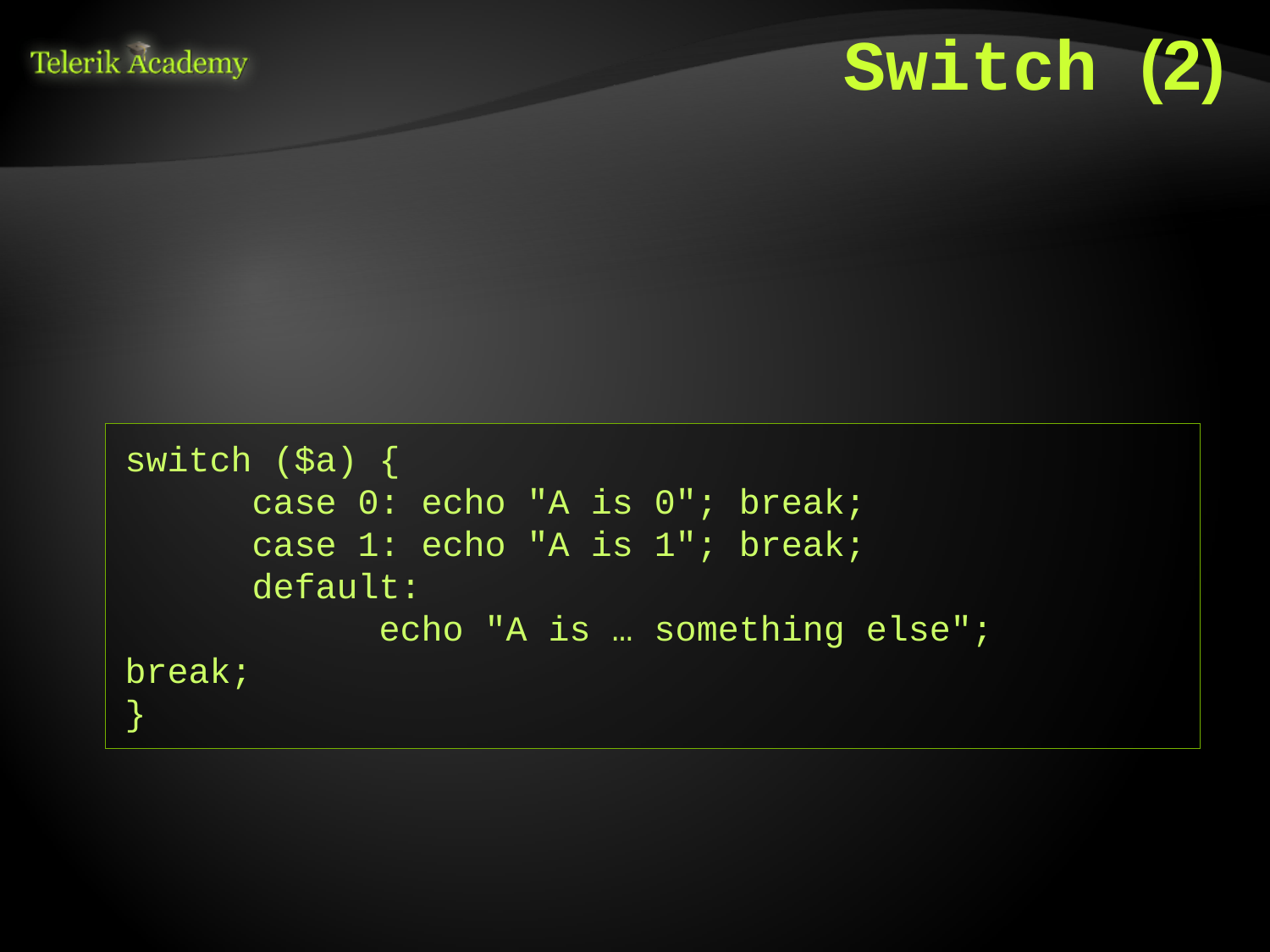

# Switch (2)
Similar to else, you can have default case in a switch
If no case option is found the engine jumps to the default option

The default case is not obligatory the last one
switch ($a) {
	case 0: echo "A is 0"; break;
	case 1: echo "A is 1"; break;
	default:
		echo "A is … something else";		break;
}